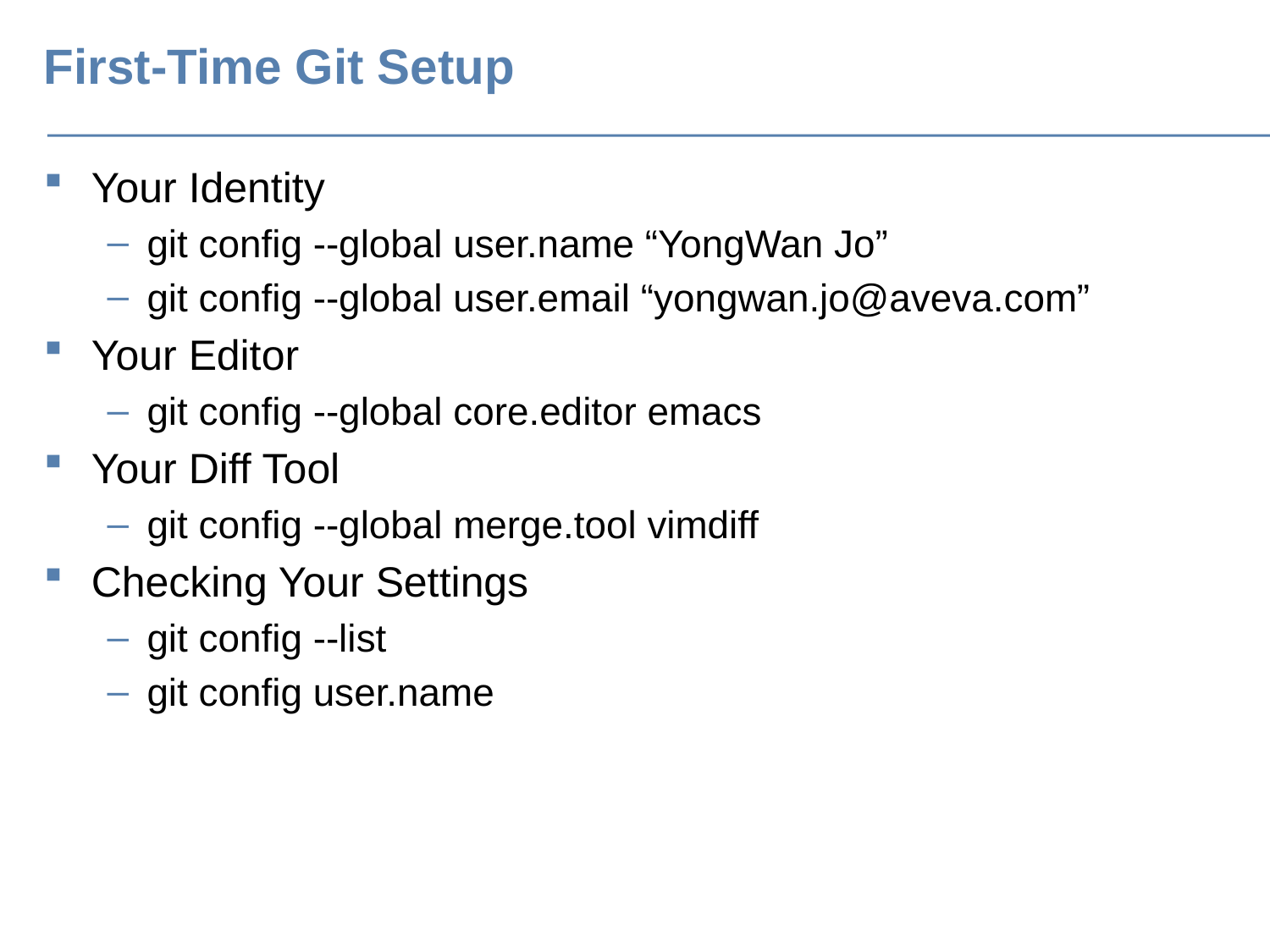

# First-Time Git Setup
Your Identity
git config --global user.name “YongWan Jo”
git config --global user.email “yongwan.jo@aveva.com”
Your Editor
git config --global core.editor emacs
Your Diff Tool
git config --global merge.tool vimdiff
Checking Your Settings
git config --list
git config user.name